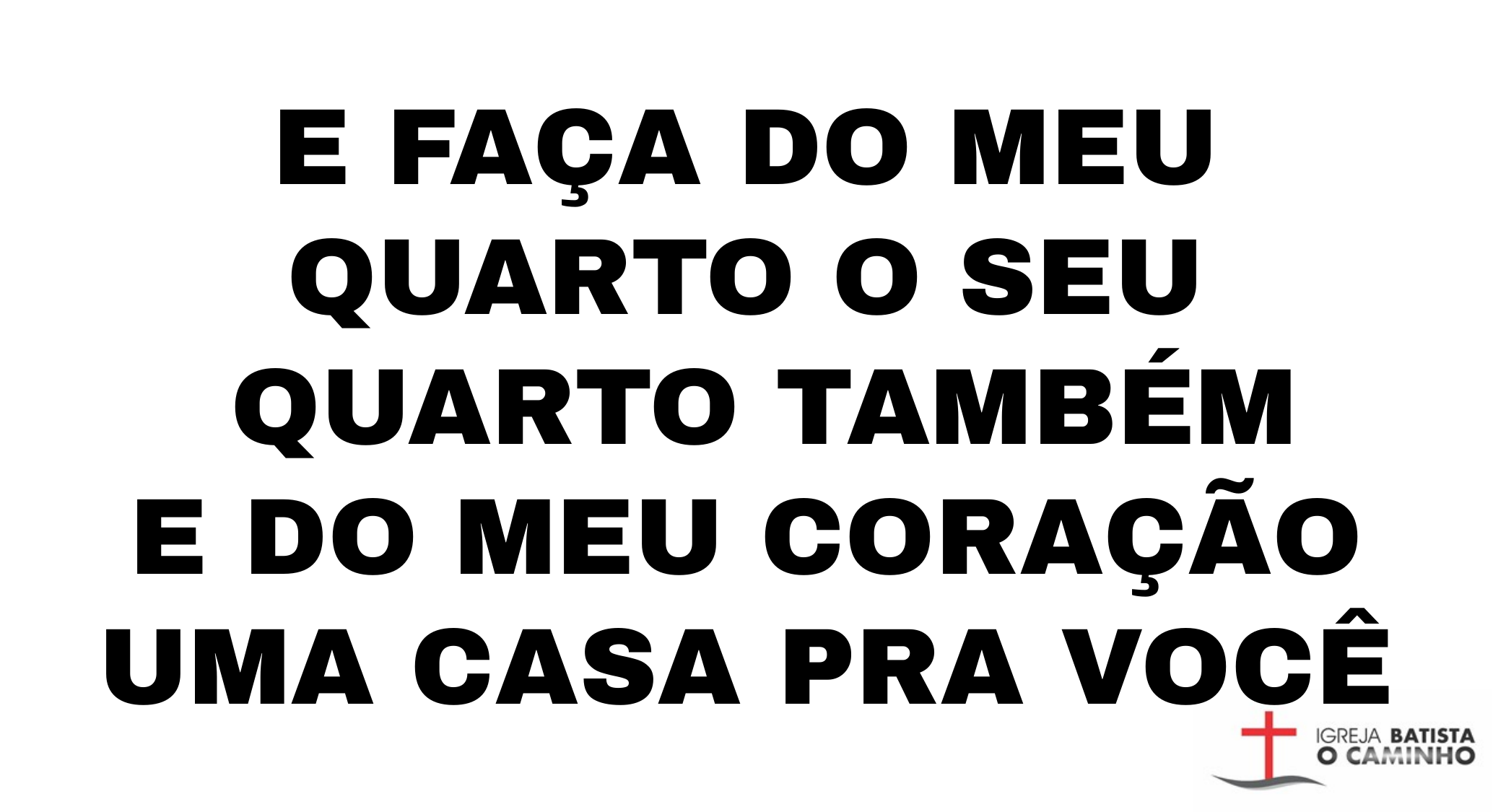

E FAÇA DO MEU
QUARTO O SEU
 QUARTO TAMBÉM
E DO MEU CORAÇÃO UMA CASA PRA VOCÊ